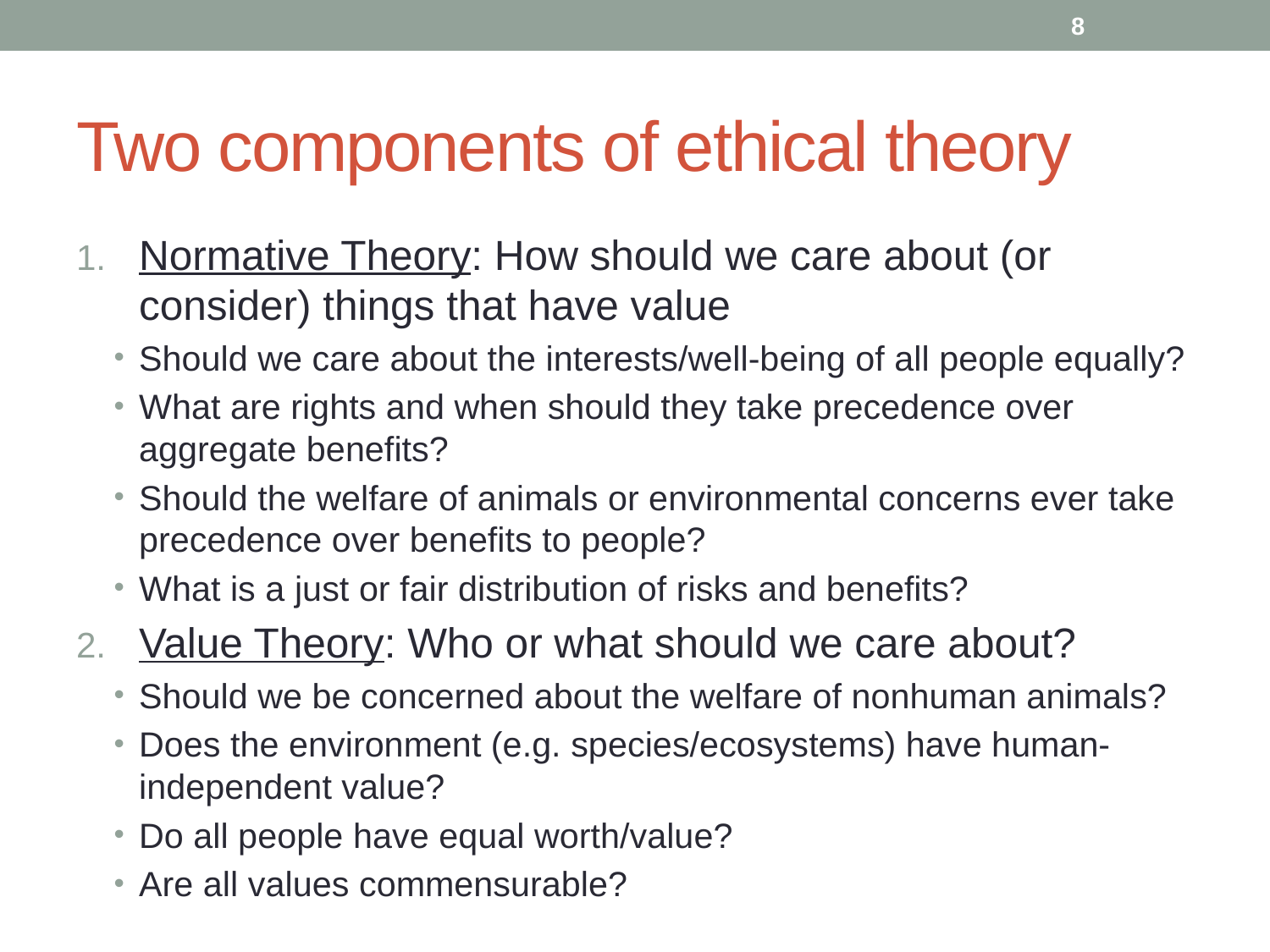

8
# Two components of ethical theory
Normative Theory: How should we care about (or consider) things that have value
Should we care about the interests/well-being of all people equally?
What are rights and when should they take precedence over aggregate benefits?
Should the welfare of animals or environmental concerns ever take precedence over benefits to people?
What is a just or fair distribution of risks and benefits?
Value Theory: Who or what should we care about?
Should we be concerned about the welfare of nonhuman animals?
Does the environment (e.g. species/ecosystems) have human-independent value?
Do all people have equal worth/value?
Are all values commensurable?